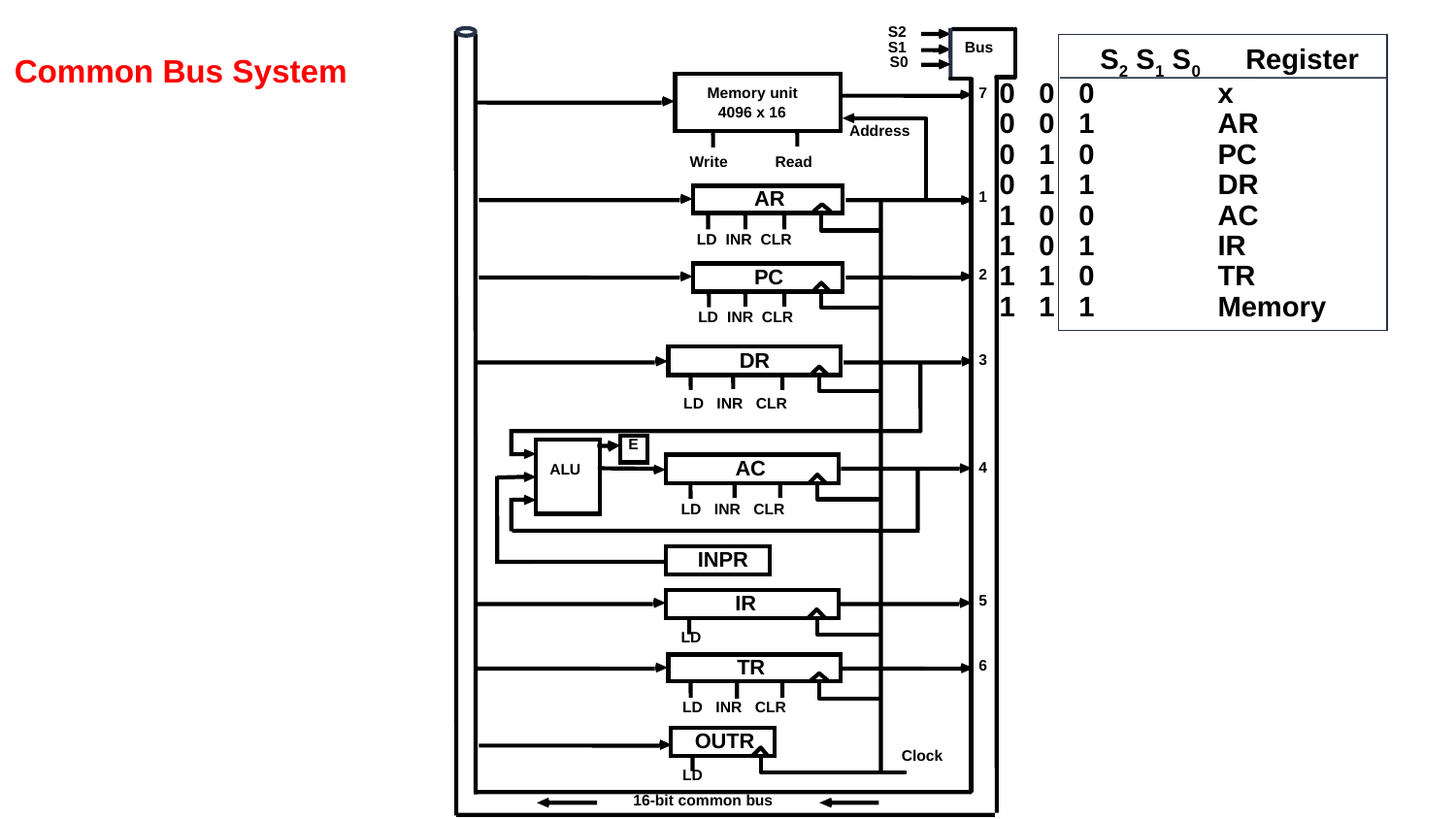

S2

S0

Memory unit

7

4096 x 16

Address

Write
Read
AR
1

LD  INR  CLR
PC
2

LD  INR  CLR
DR
3

LD   INR   CLR

E

AC

4

ALU

LD   INR   CLR

INPR

IR
5

LD
TR
6

LD   INR   CLR
OUTR

Clock

LD
16-bit common bus

S1
Bus

S2 S1 S0 	Register
0   0   0	x
0   0   1	AR
0   1   0	PC
0   1   1	DR
1   0   0	AC
1   0   1	IR
1   1   0	TR
1   1   1	Memory

# COMMON  BUS  SYSTEM
Common Bus System